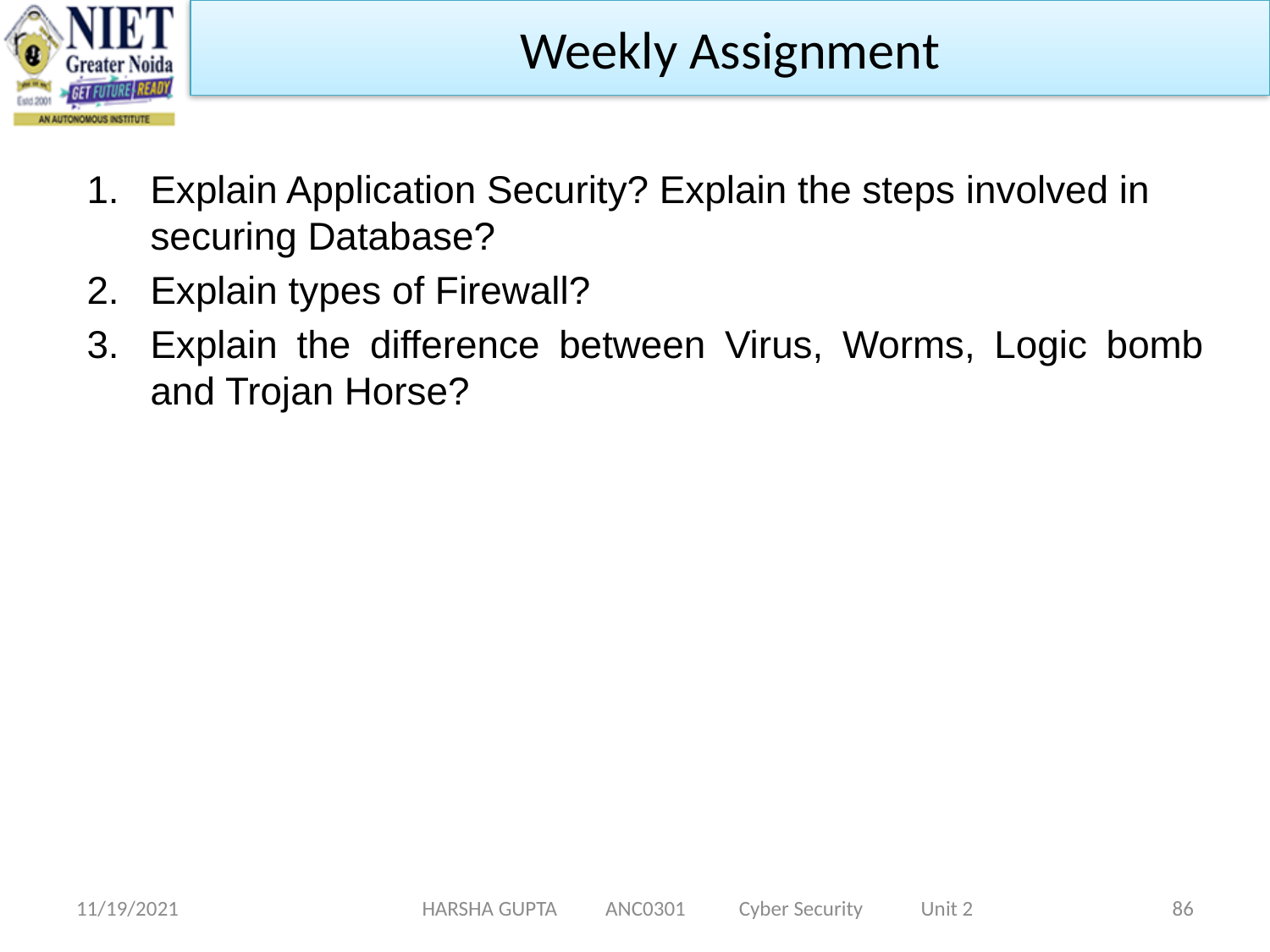

Weekly Assignment
Explain Application Security? Explain the steps involved in securing Database?
Explain types of Firewall?
Explain the difference between Virus, Worms, Logic bomb and Trojan Horse?

11/19/2021
HARSHA GUPTA          ANC0301           Cyber Security            Unit 2
86